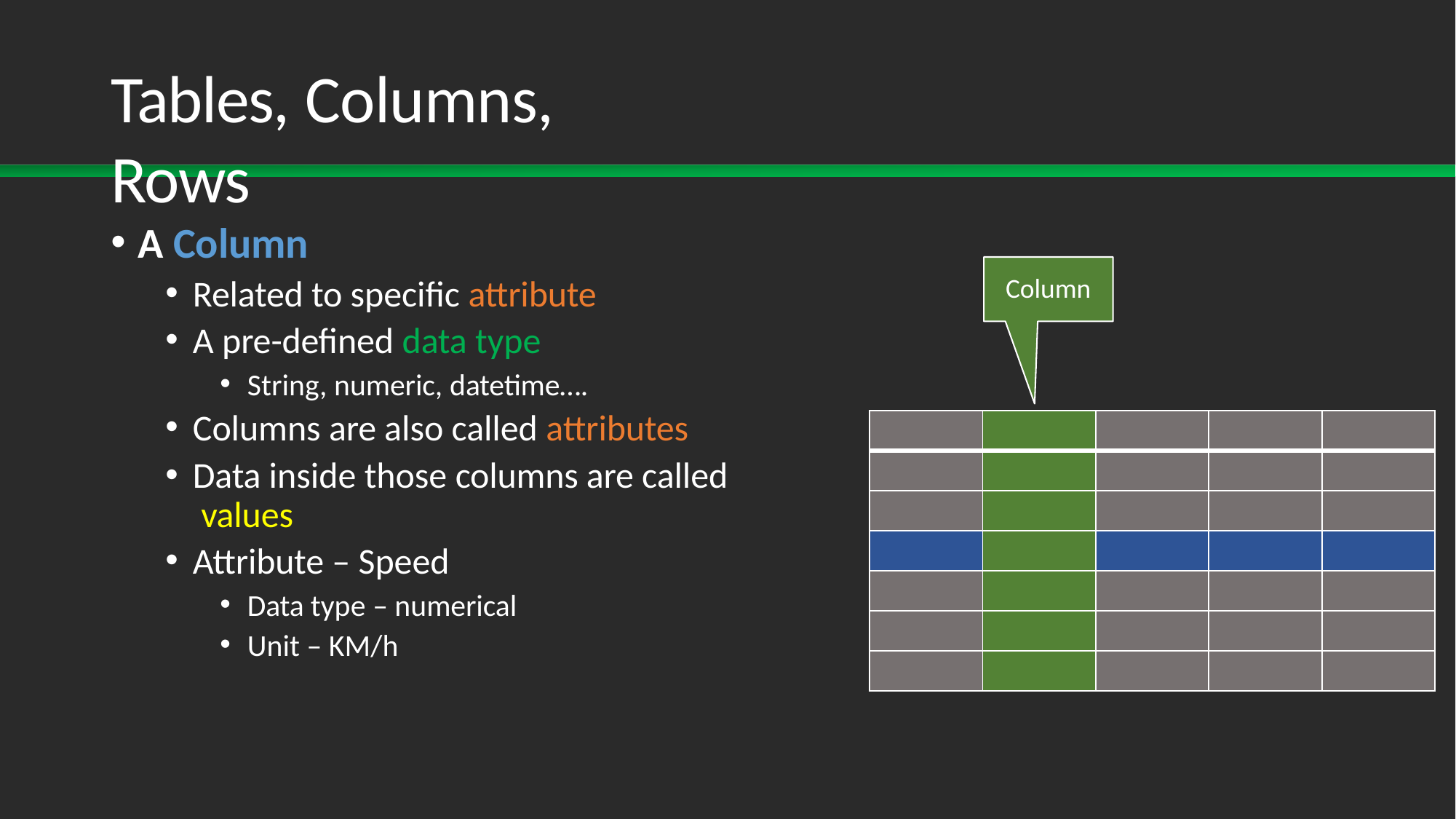

# Tables, Columns, Rows
A Column
Related to specific attribute
A pre-defined data type
String, numeric, datetime….
Columns are also called attributes
Data inside those columns are called  values
Attribute – Speed
Data type – numerical
Unit – KM/h

Column
|  |  |  |  |  |
| --- | --- | --- | --- | --- |
|  |  |  |  |  |
|  |  |  |  |  |
|  |  |  |  |  |
|  |  |  |  |  |
|  |  |  |  |  |
|  |  |  |  |  |